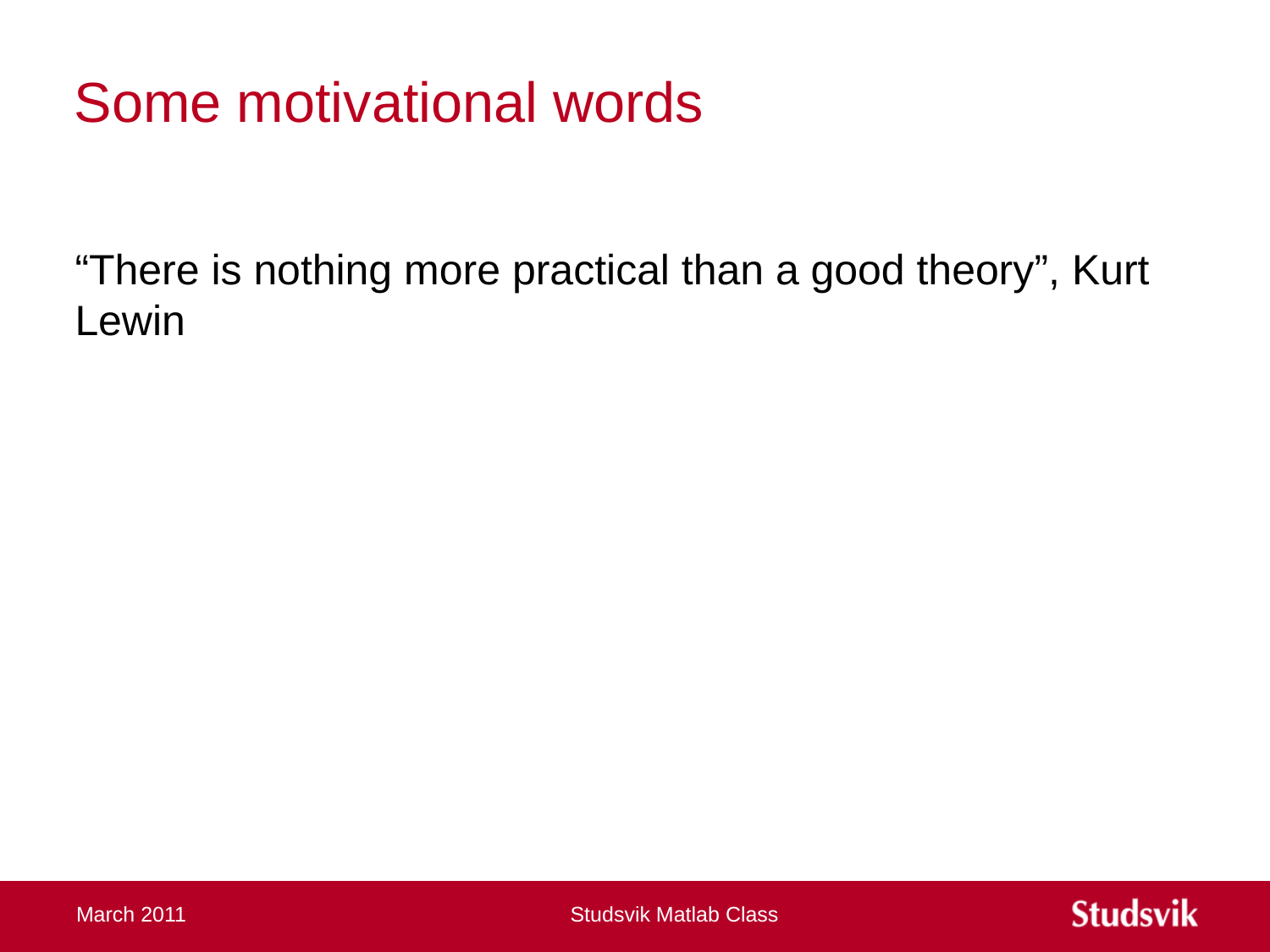

# Some motivational words
“There is nothing more practical than a good theory”, Kurt Lewin
March 2011
Studsvik Matlab Class